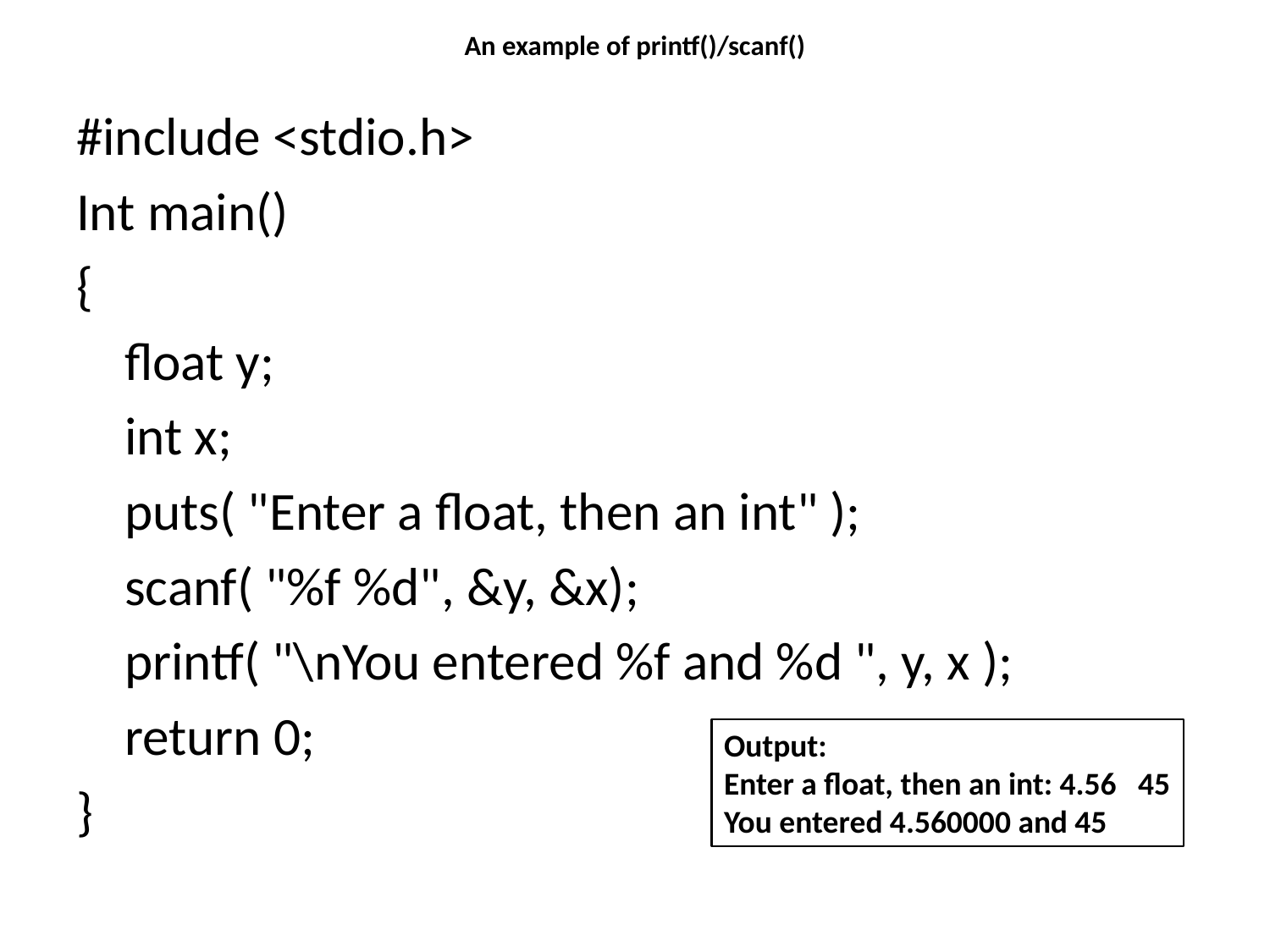

# An example of printf()/scanf()
#include <stdio.h>
Int main()
{
    float y;
    int x;
    puts( "Enter a float, then an int" );
    scanf( "%f %d", &y, &x);
    printf( "\nYou entered %f and %d ", y, x );
    return 0;
}

Output:
Enter a float, then an int: 4.56   45
You entered 4.560000 and 45